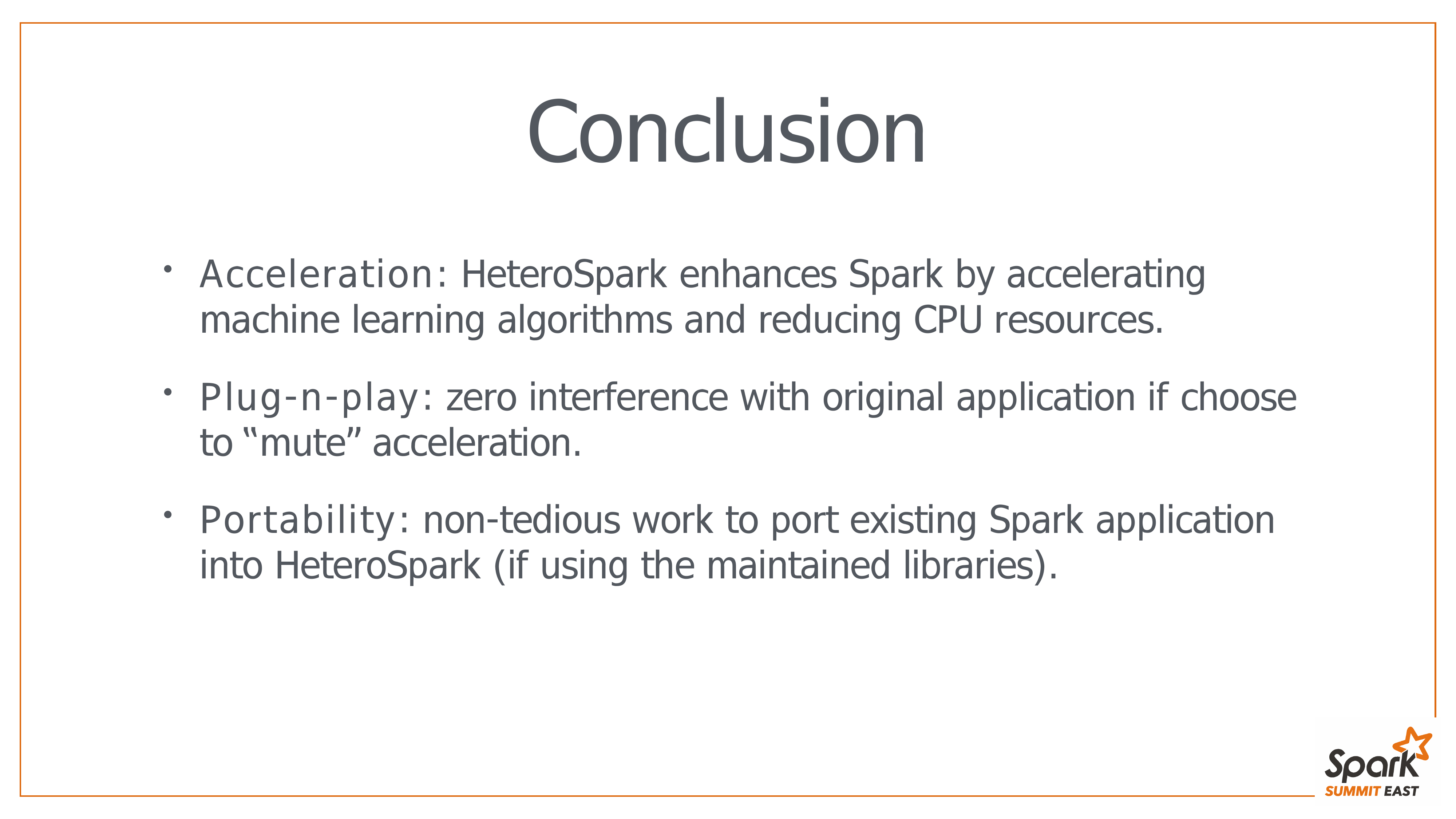

# Conclusion
Acceleration: HeteroSpark enhances Spark by accelerating machine learning algorithms and reducing CPU resources.
Plug-n-play: zero interference with original application if choose to “mute” acceleration.
Portability: non-tedious work to port existing Spark application into HeteroSpark (if using the maintained libraries).